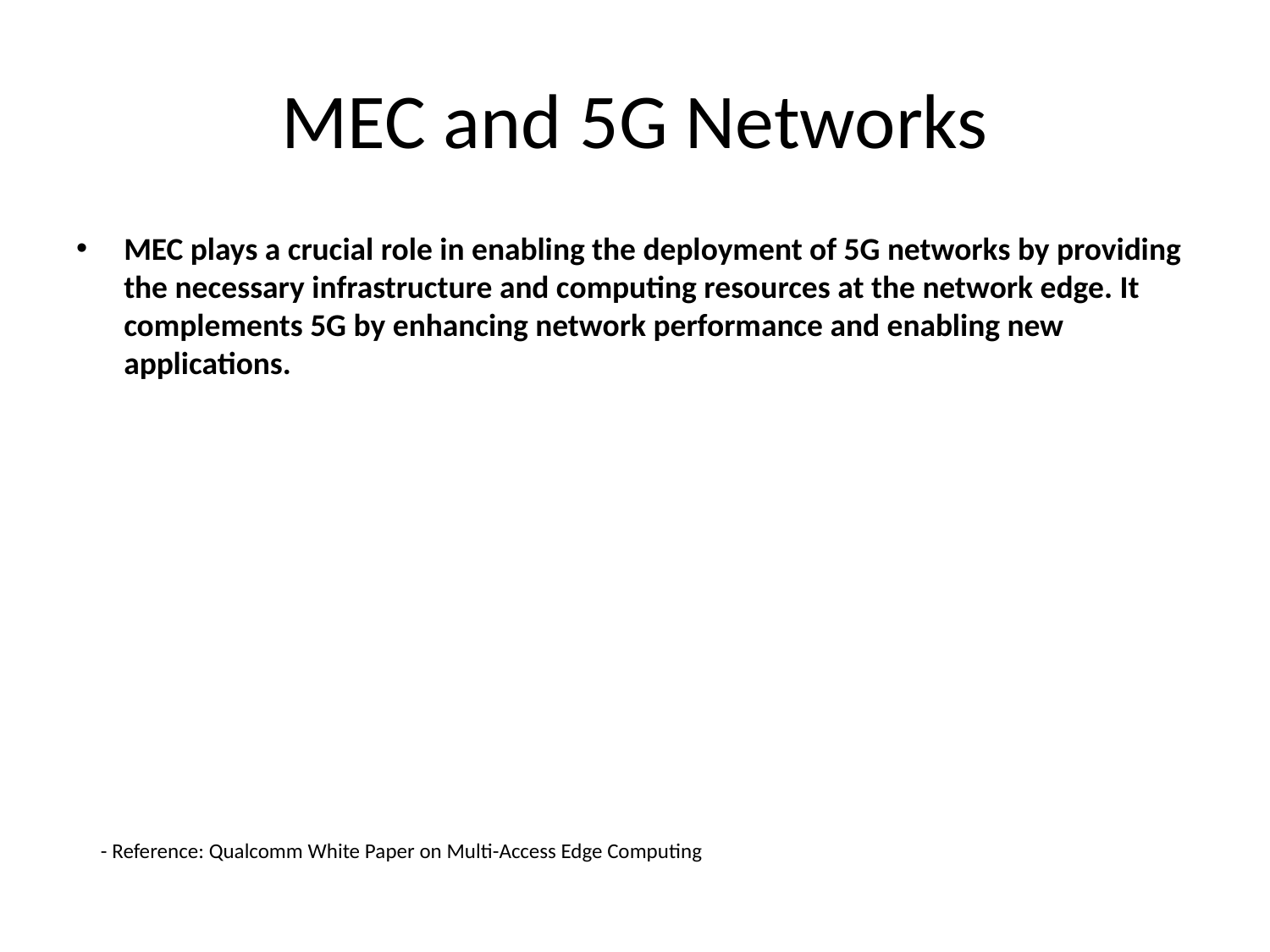

# MEC and 5G Networks
MEC plays a crucial role in enabling the deployment of 5G networks by providing the necessary infrastructure and computing resources at the network edge. It complements 5G by enhancing network performance and enabling new applications.

- Reference: Qualcomm White Paper on Multi-Access Edge Computing